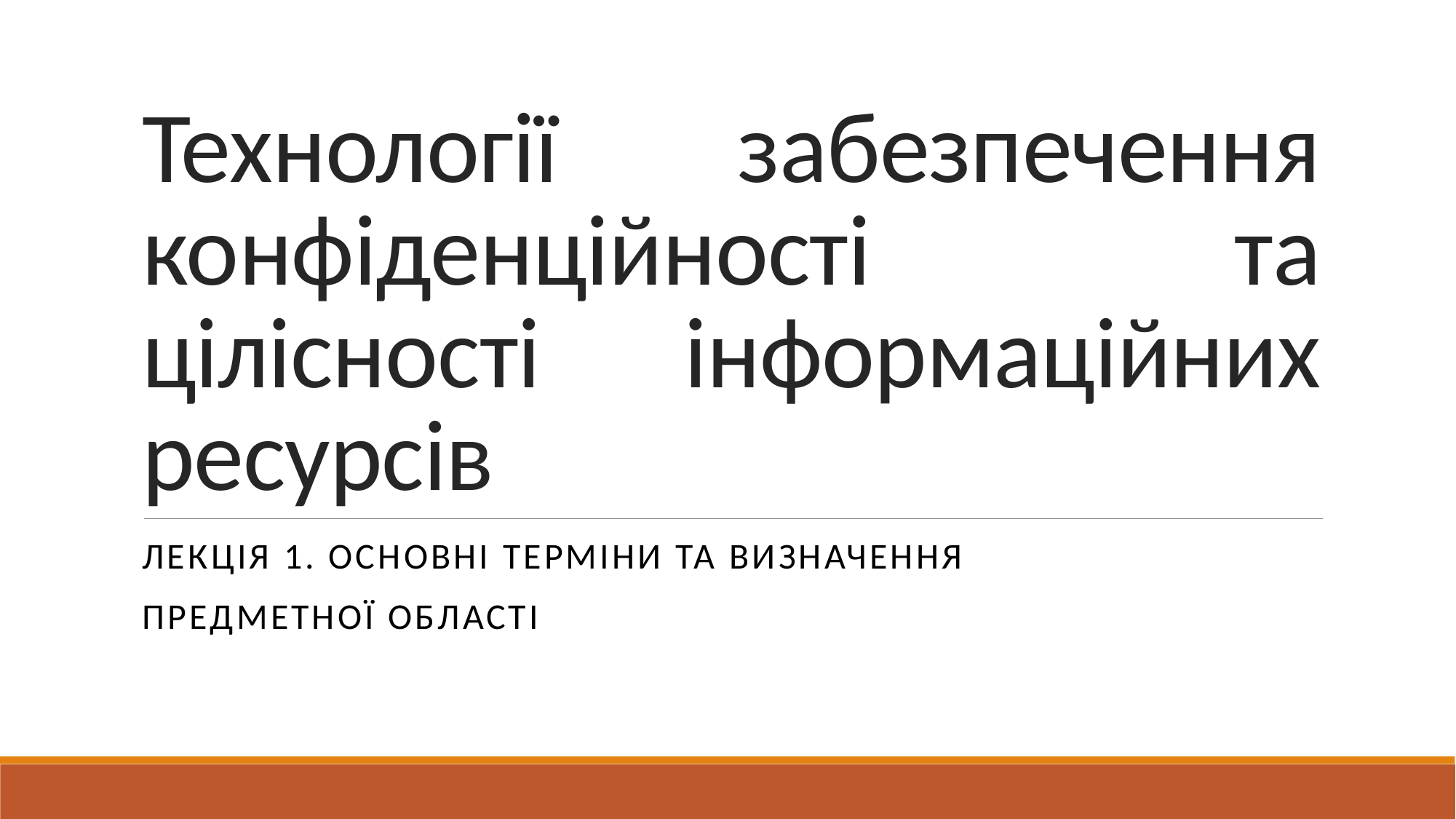

# Технології забезпечення конфіденційності та цілісності інформаційних ресурсів
ЛЕКЦІЯ 1. ОСНОВНІ ТЕРМІНИ ТА ВИЗНАЧЕННЯ
ПРЕДМЕТНОЇ ОБЛАСТІ